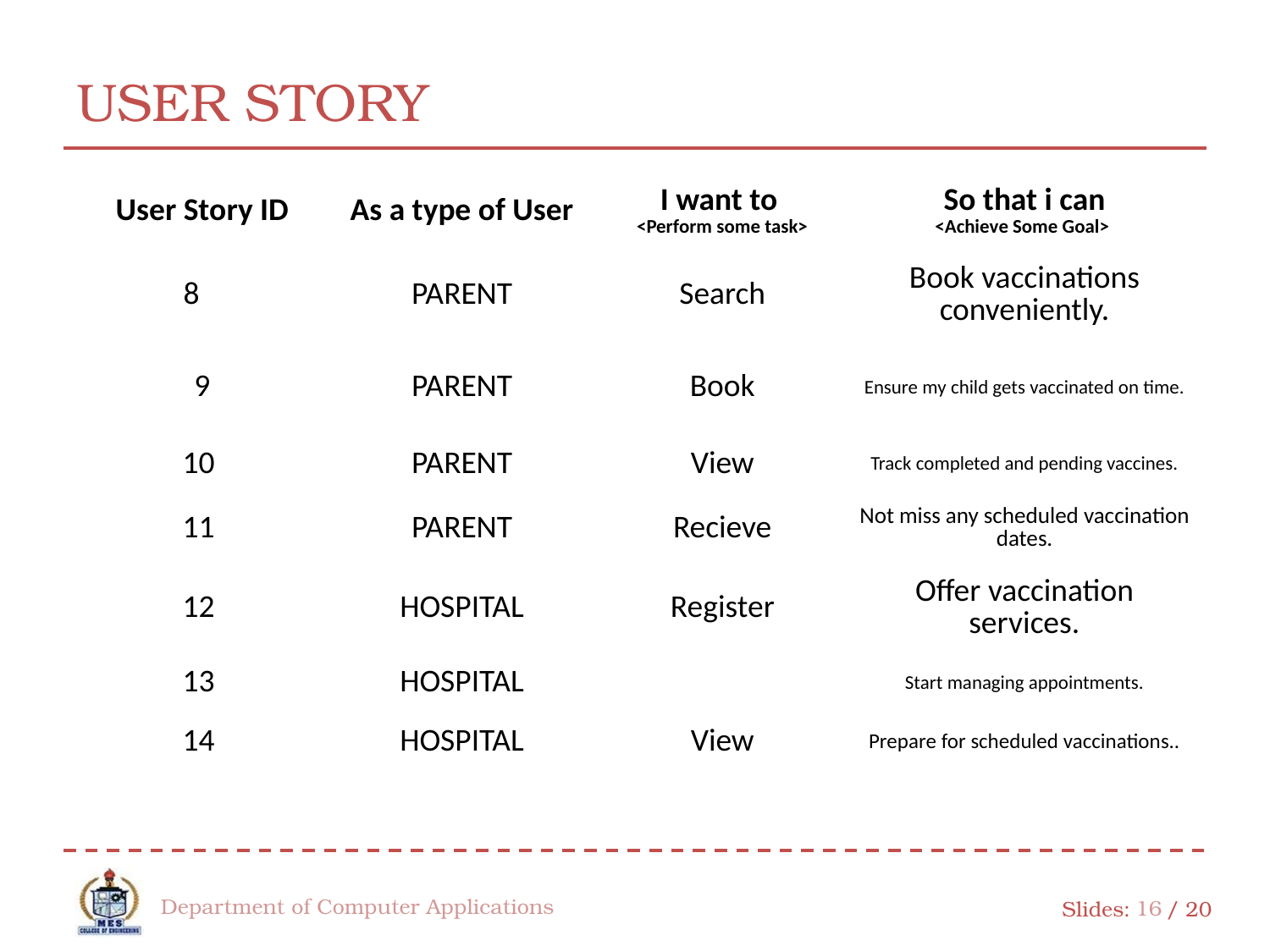

# USER STORY

| User Story ID | As a type of User | I want to <Perform some task> | So that i can <Achieve Some Goal> |
| --- | --- | --- | --- |
| 8 | PARENT | Search | Book vaccinations conveniently. |
| 9 | PARENT | Book | Ensure my child gets vaccinated on time. |
| 10 | PARENT | View | Track completed and pending vaccines. |
| 11 | PARENT | Recieve | Not miss any scheduled vaccination dates. |
| 12 | HOSPITAL | Register | Offer vaccination services. |
| 13 | HOSPITAL |  | Start managing appointments. |
| 14 | HOSPITAL | View | Prepare for scheduled vaccinations.. |
Department of Computer Applications
16